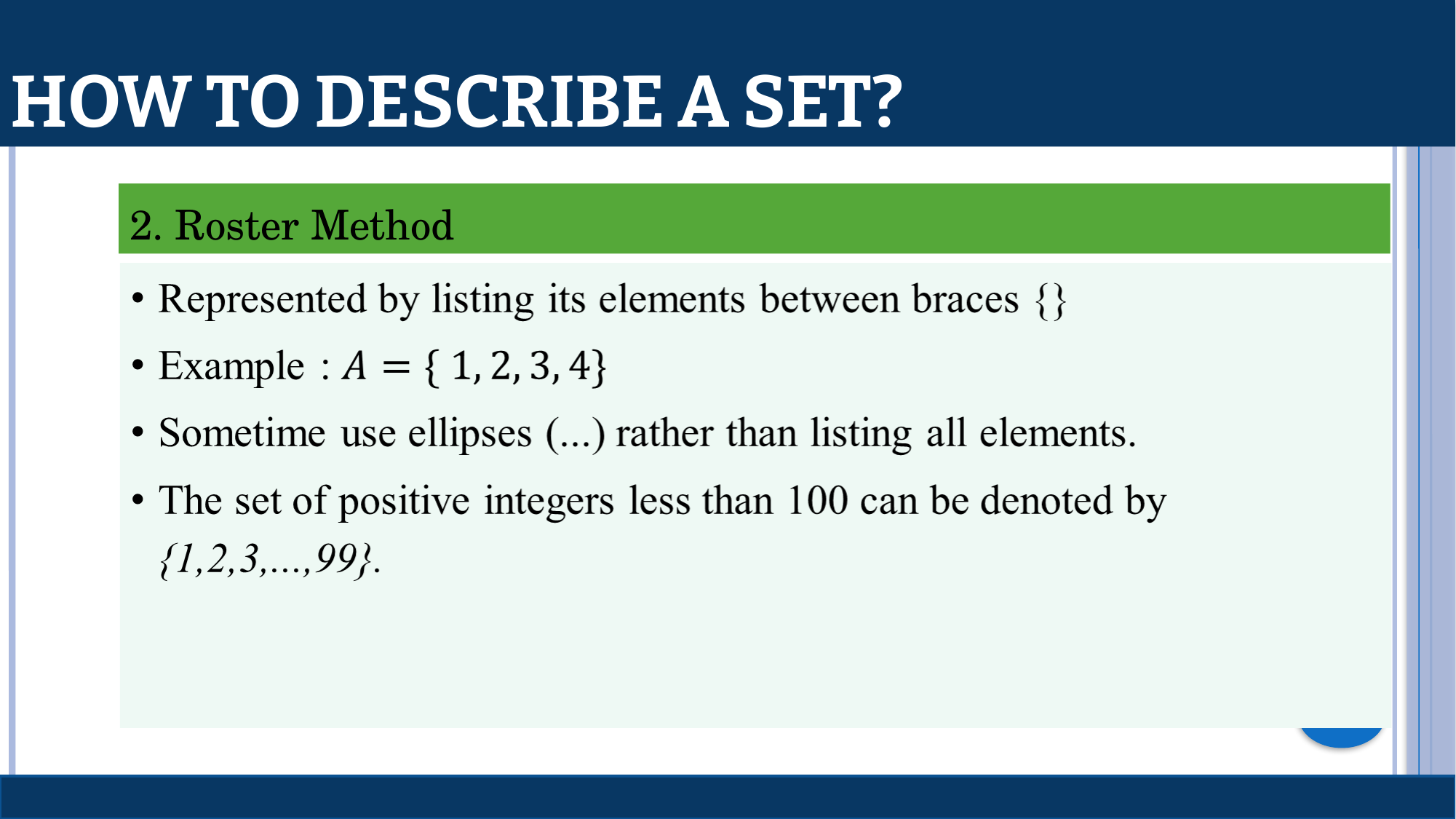

# How to describe a Set?
2. Roster Method

7